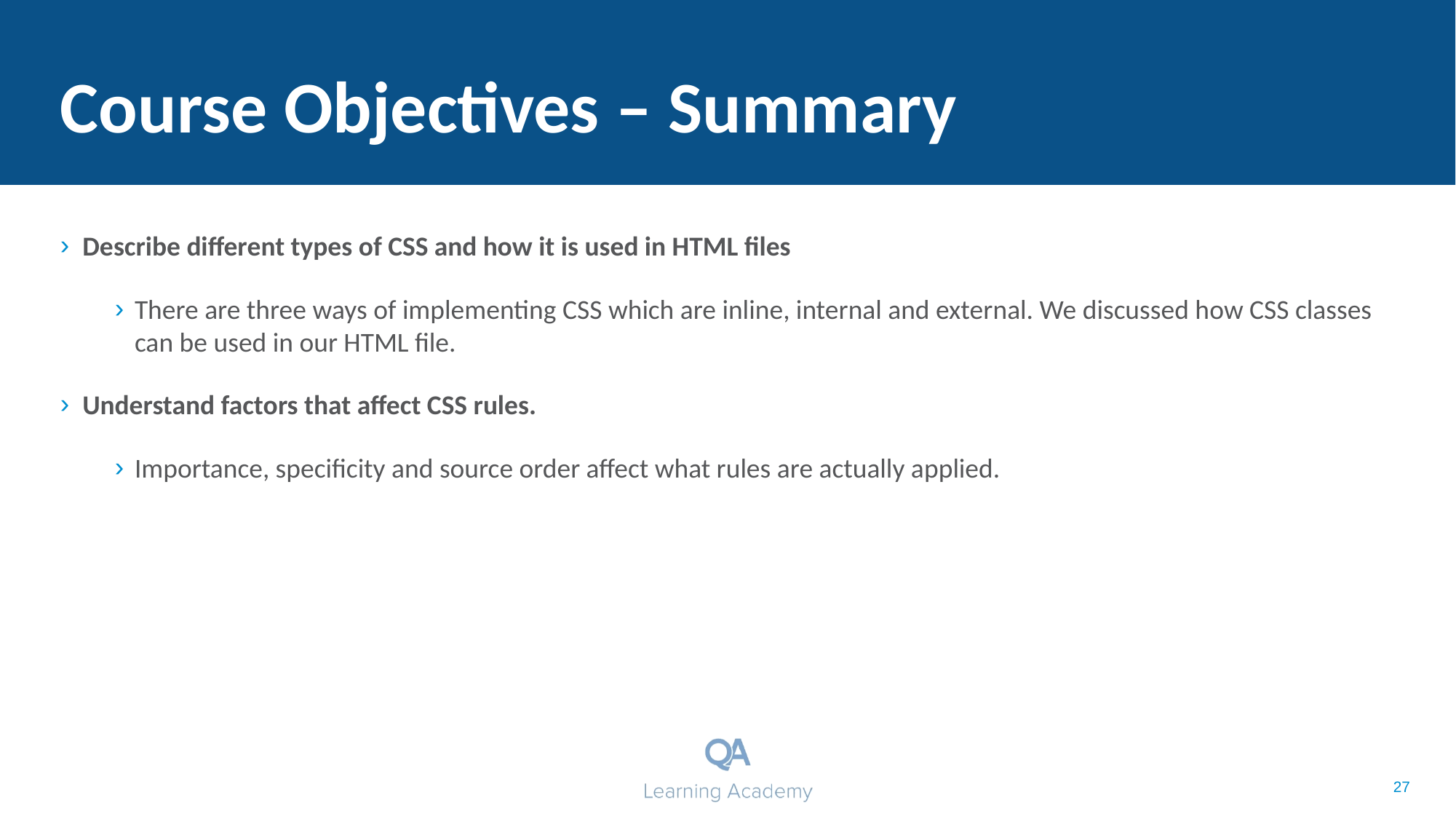

# Course Objectives – Summary
Describe different types of CSS and how it is used in HTML files
There are three ways of implementing CSS which are inline, internal and external. We discussed how CSS classes can be used in our HTML file.
Understand factors that affect CSS rules.
Importance, specificity and source order affect what rules are actually applied.